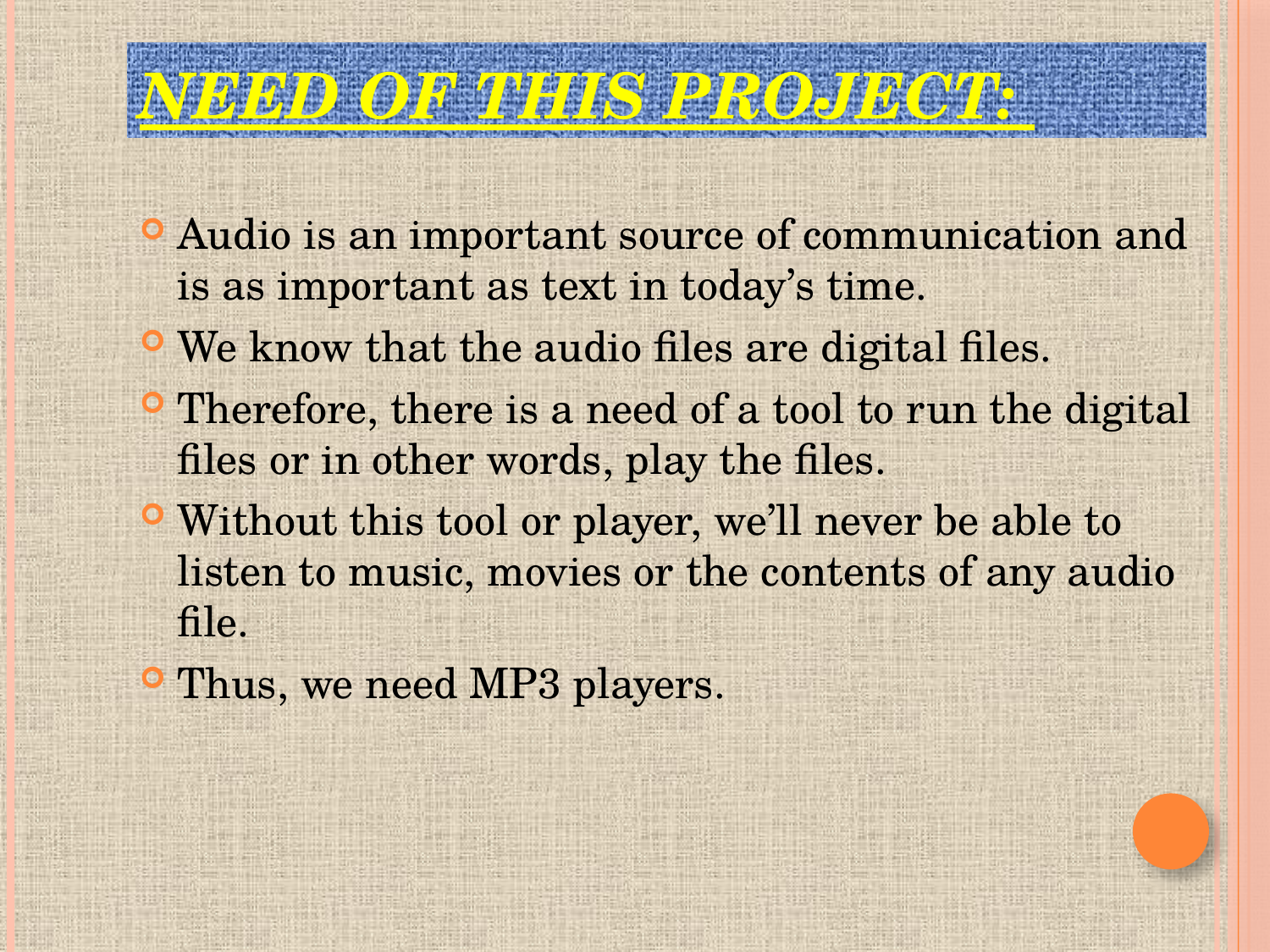

# Need of this Project:
Audio is an important source of communication and is as important as text in today’s time.
We know that the audio files are digital files.
Therefore, there is a need of a tool to run the digital files or in other words, play the files.
Without this tool or player, we’ll never be able to listen to music, movies or the contents of any audio file.
Thus, we need MP3 players.